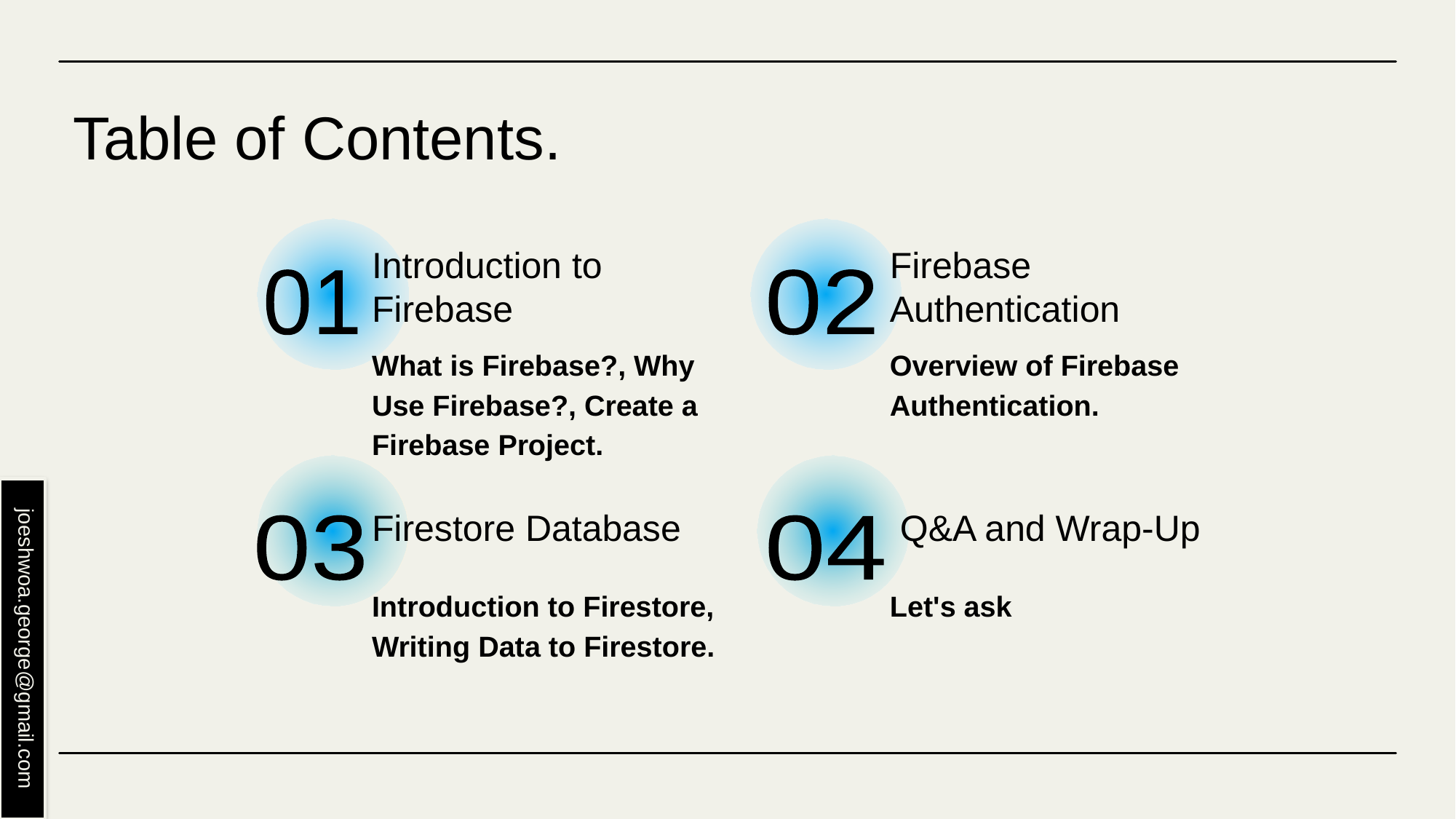

# Table of Contents.

Introduction to Firebase
Firebase Authentication
01
02
What is Firebase?, Why Use Firebase?, Create a Firebase Project.
Overview of Firebase Authentication.

Firestore Database
 Q&A and Wrap-Up
03
04
Introduction to Firestore, Writing Data to Firestore.
Let's ask
joeshwoa.george@gmail.com